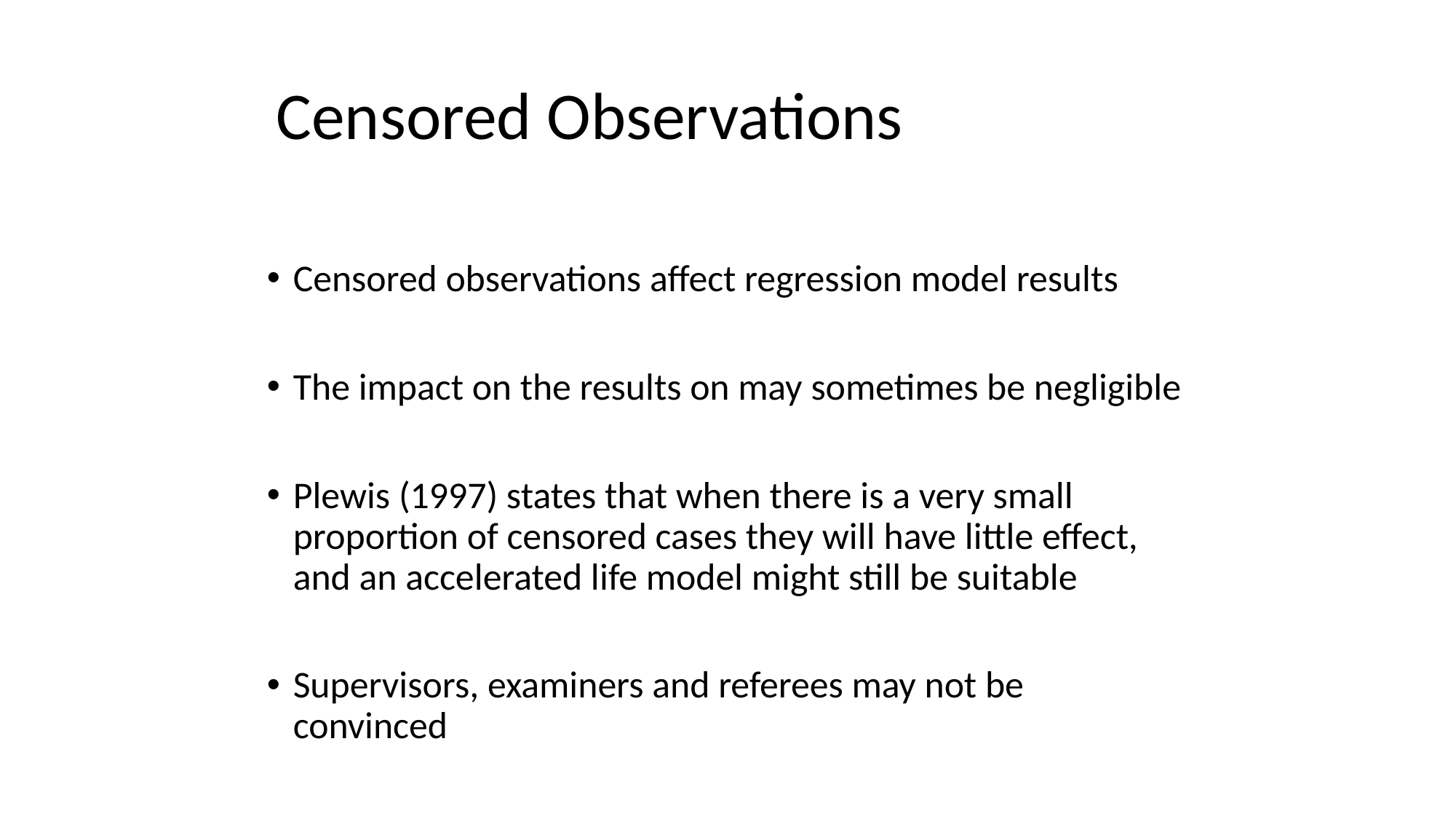

# Censored Observations
Censored observations affect regression model results

The impact on the results on may sometimes be negligible

Plewis (1997) states that when there is a very small proportion of censored cases they will have little effect, and an accelerated life model might still be suitable

Supervisors, examiners and referees may not be convinced